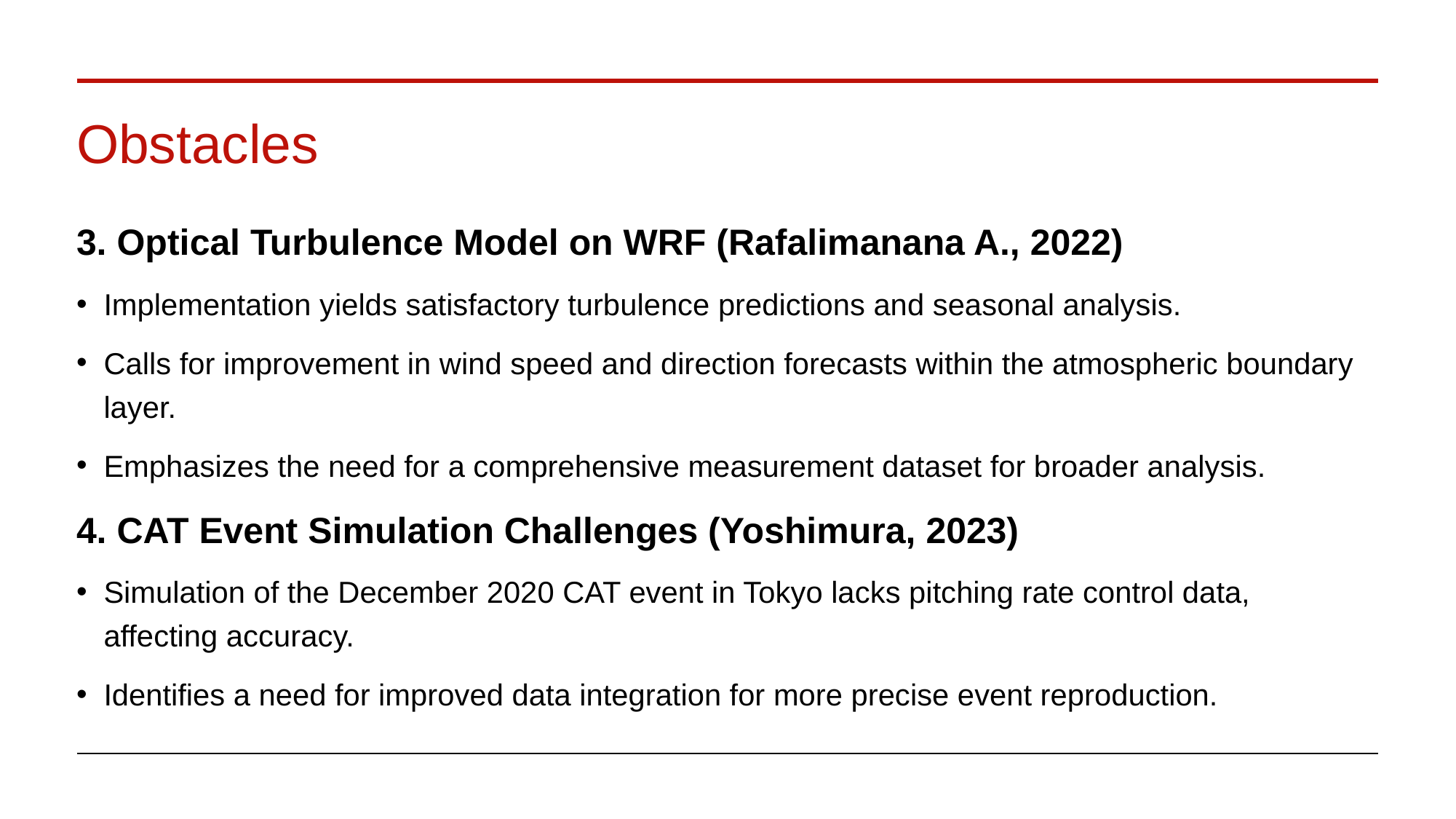

# Obstacles
3. Optical Turbulence Model on WRF (Rafalimanana A., 2022)
Implementation yields satisfactory turbulence predictions and seasonal analysis.
Calls for improvement in wind speed and direction forecasts within the atmospheric boundary layer.
Emphasizes the need for a comprehensive measurement dataset for broader analysis.
4. CAT Event Simulation Challenges (Yoshimura, 2023)
Simulation of the December 2020 CAT event in Tokyo lacks pitching rate control data, affecting accuracy.
Identifies a need for improved data integration for more precise event reproduction.